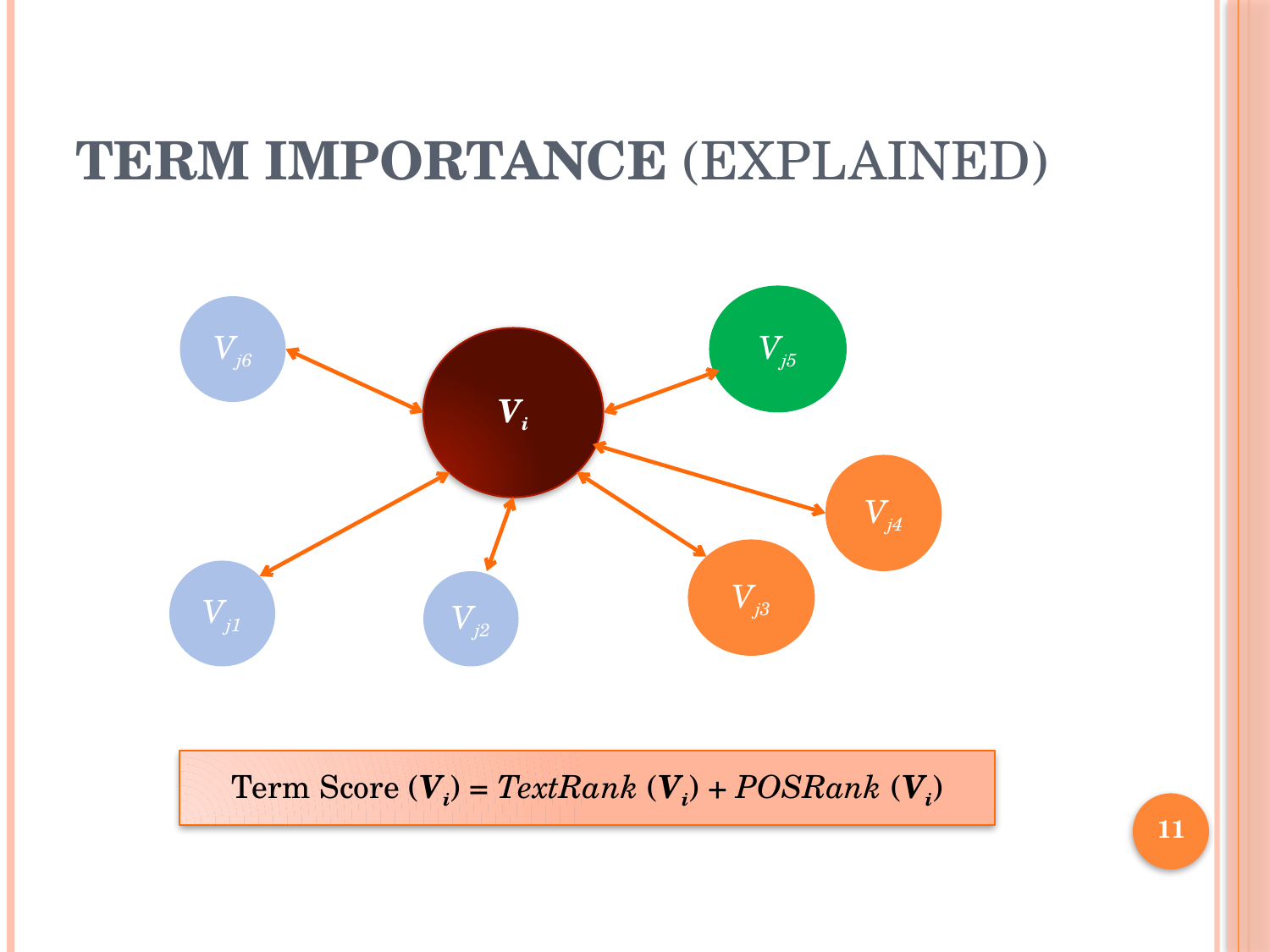

# Term Importance (Explained)
Vj5
Vj6
Vi
Vj4
Vj3
Vj1
Vj2
Term Score (Vi) = TextRank (Vi) + POSRank (Vi)
11